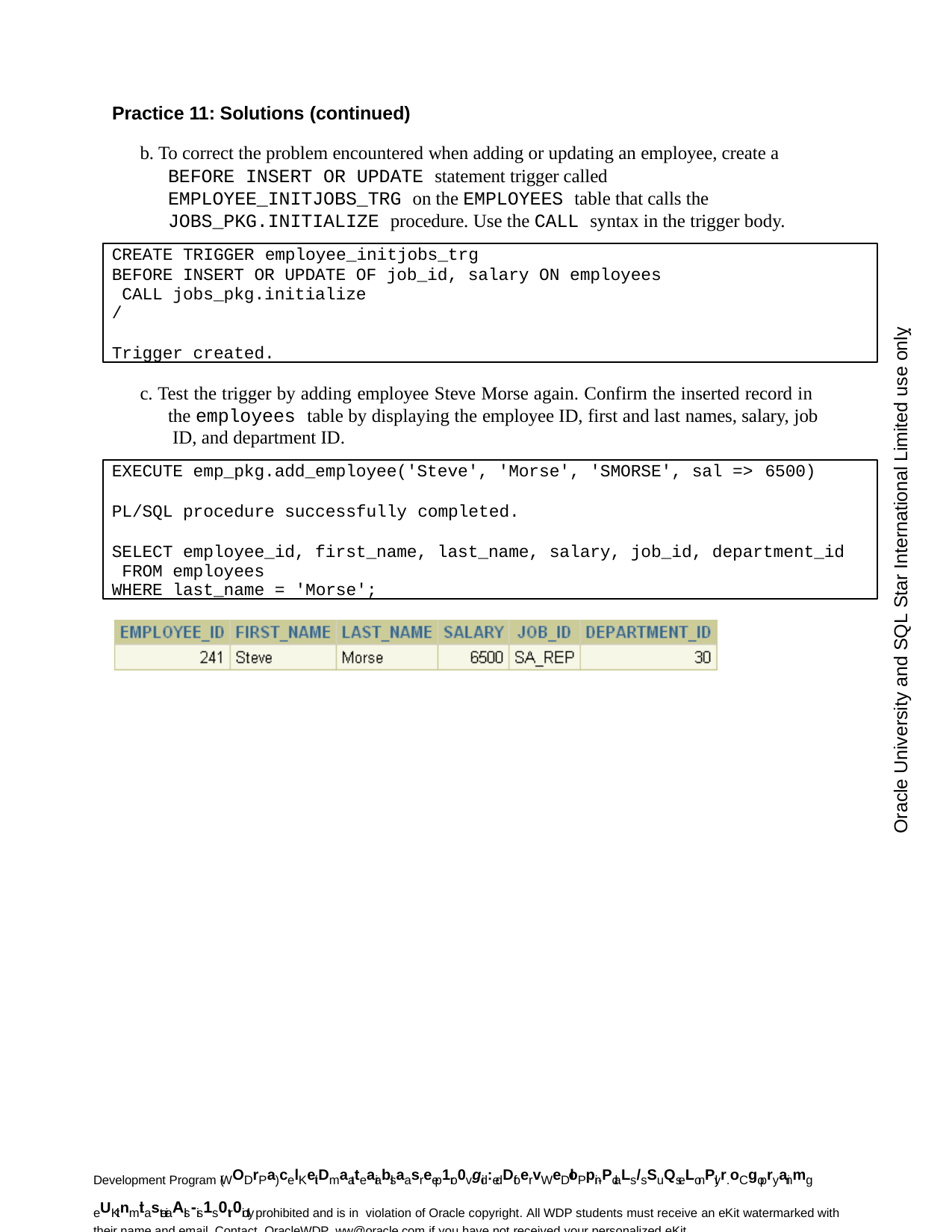

Practice 11: Solutions (continued)
b. To correct the problem encountered when adding or updating an employee, create a  BEFORE INSERT OR UPDATE statement trigger called  EMPLOYEE_INITJOBS_TRG on the EMPLOYEES table that calls the  JOBS_PKG.INITIALIZE procedure. Use the CALL syntax in the trigger body.
CREATE TRIGGER employee_initjobs_trg
BEFORE INSERT OR UPDATE OF job_id, salary ON employees  CALL jobs_pkg.initialize
/

Trigger created.
Oracle University and SQL Star International Limited use onlyฺ
c. Test the trigger by adding employee Steve Morse again. Confirm the inserted record in  the employees table by displaying the employee ID, first and last names, salary, job  ID, and department ID.
EXECUTE emp_pkg.add_employee('Steve', 'Morse', 'SMORSE', sal => 6500)

PL/SQL procedure successfully completed.

SELECT employee_id, first_name, last_name, salary, job_id, department_id  FROM employees
WHERE last_name = 'Morse';

Development Program (WODrPa)celKeit Dmaatteariablsaasree p1ro0vgid:edDfoervWeDloP pin-PclaLs/sSuQseLonPlyr. oCgopryainmg eUKitnmitasteriaAls -is1s0tr0ictly prohibited and is in  violation of Oracle copyright. All WDP students must receive an eKit watermarked with their name and email. Contact  OracleWDP_ww@oracle.com if you have not received your personalized eKit.